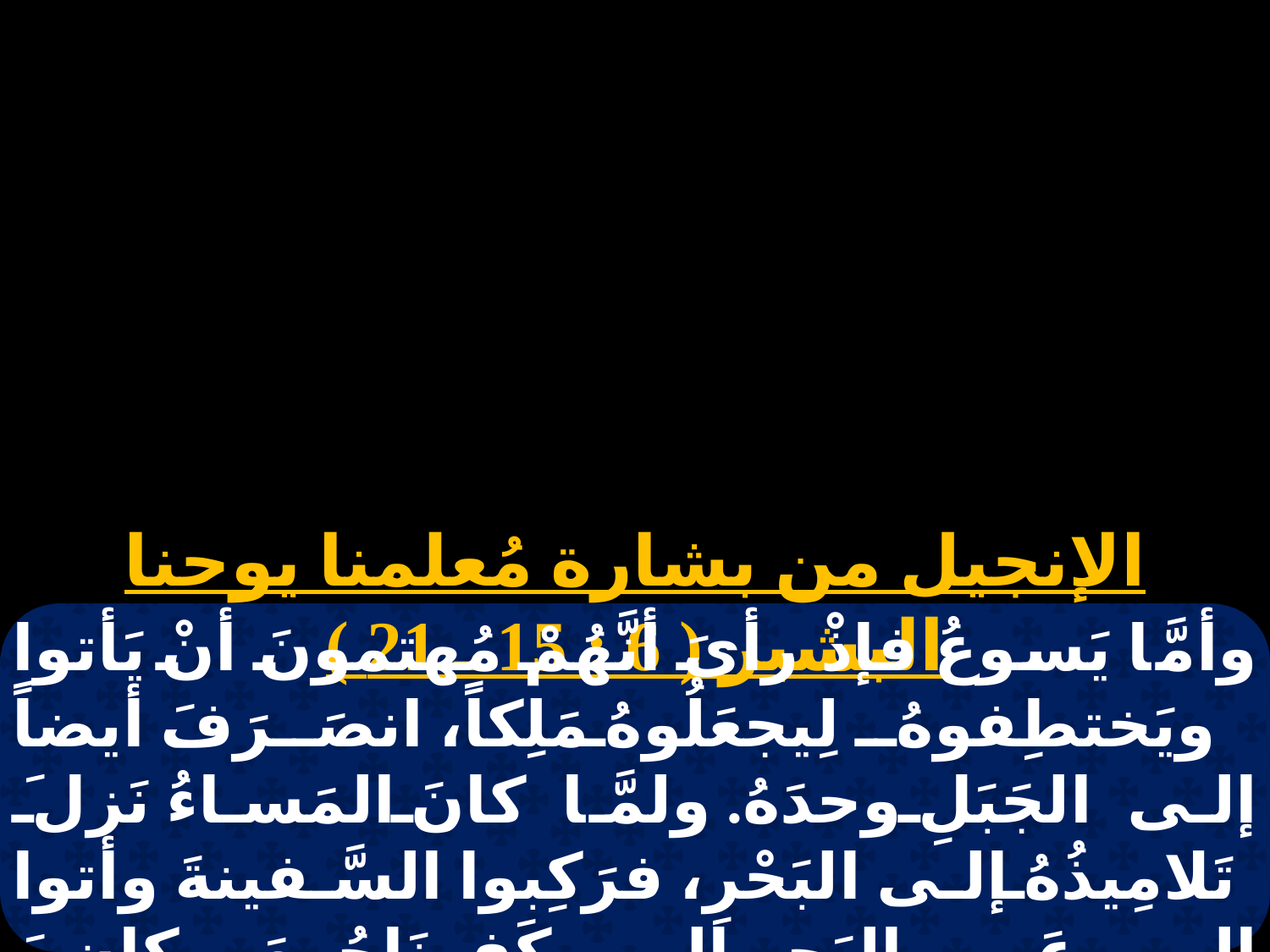

الإنجيل من بشارة مُعلمنا يوحنا البشير ( 6 : 15 ـ 21 )
وأمَّا يَسوعُ فإذْ رأىَ أنَّهُمْ مُهتمونَ أنْ يَأتوا ويَختطِفوهُ لِيجعَلُوهُ مَلِكاً، انصَرَفَ أيضاً إلى الجَبَلِ وحدَهُ. ولمَّا كانَ المَساءُ نَزلَ تَلامِيذُهُ إلى البَحْرِ، فرَكِبوا السَّفينةَ وأتوا إلى عَبرِ البَحرِ إلى كَفرِنَاحُومَ. وكانَ الظَّلامُ قَدْ أقْبَلَ، ولَمْ يَكُنْ يَسوعُ قَدْ أتَى إليْهِمْ.